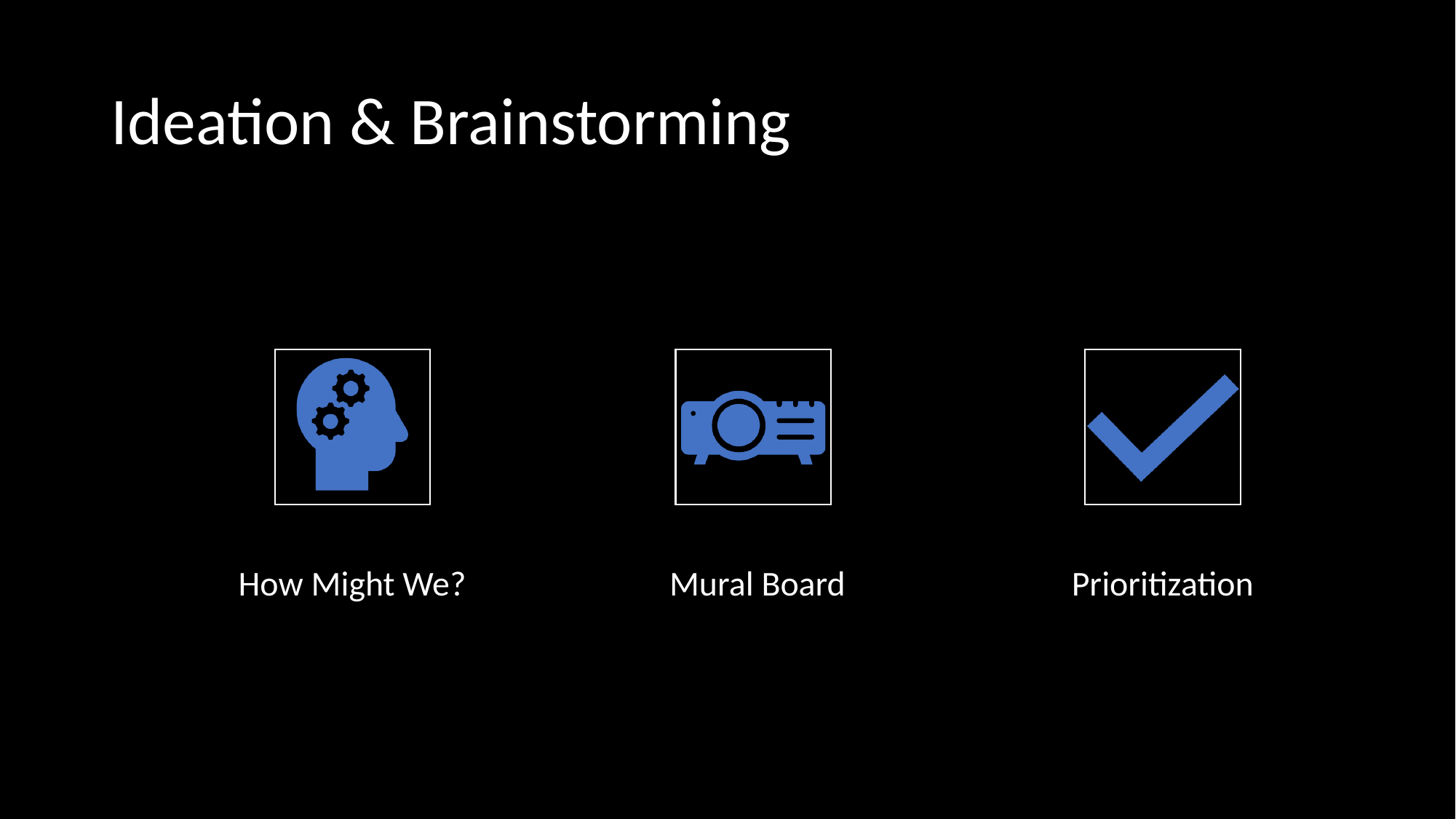

# Ideation & Brainstorming

How Might We?
Mural Board
Prioritization